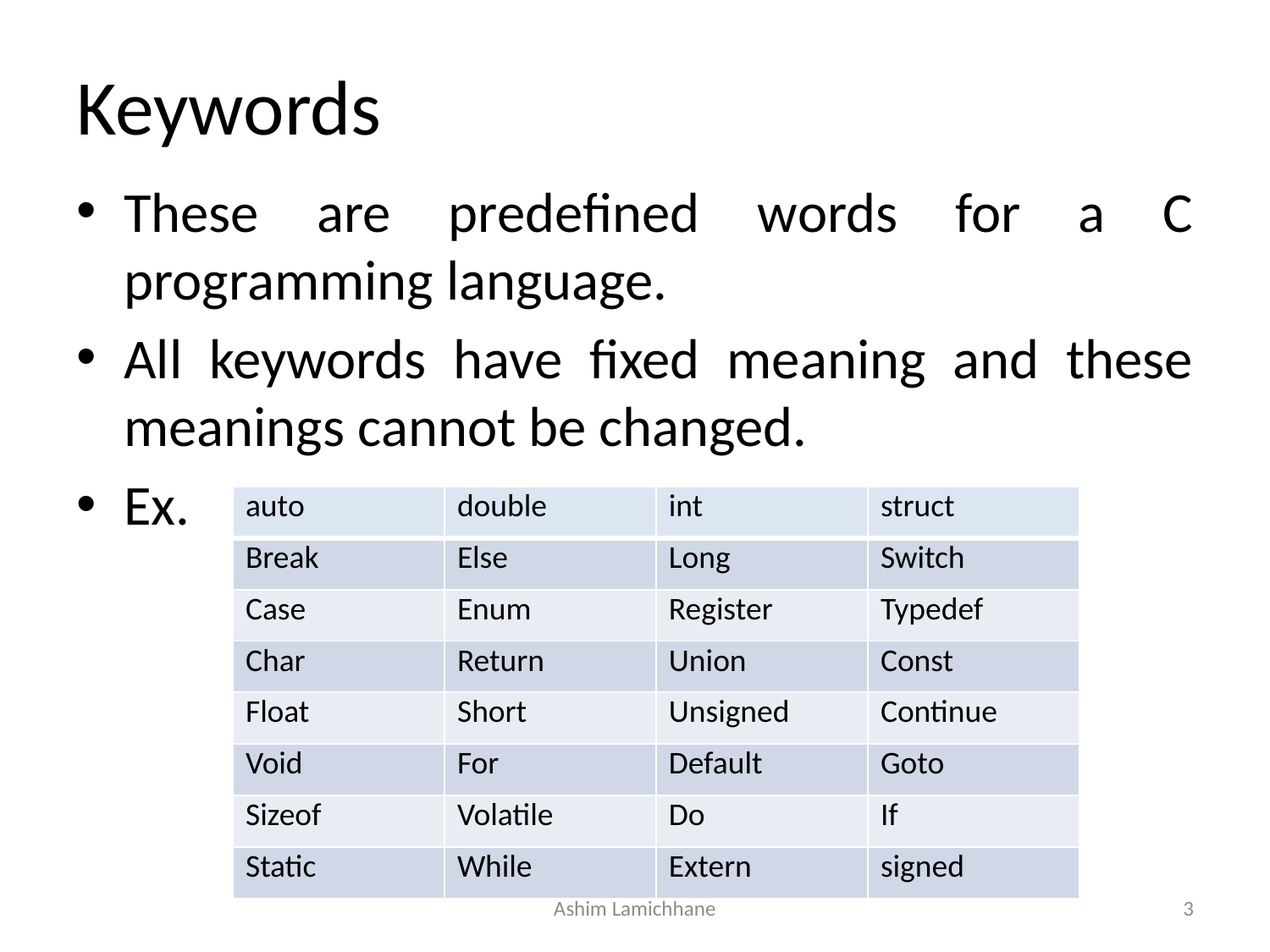

# Keywords
These are predefined words for a C programming language.
All keywords have fixed meaning and these meanings cannot be changed.
Ex.

| auto | double | int | struct |
| --- | --- | --- | --- |
| Break | Else | Long | Switch |
| Case | Enum | Register | Typedef |
| Char | Return | Union | Const |
| Float | Short | Unsigned | Continue |
| Void | For | Default | Goto |
| Sizeof | Volatile | Do | If |
| Static | While | Extern | signed |
Ashim Lamichhane
3